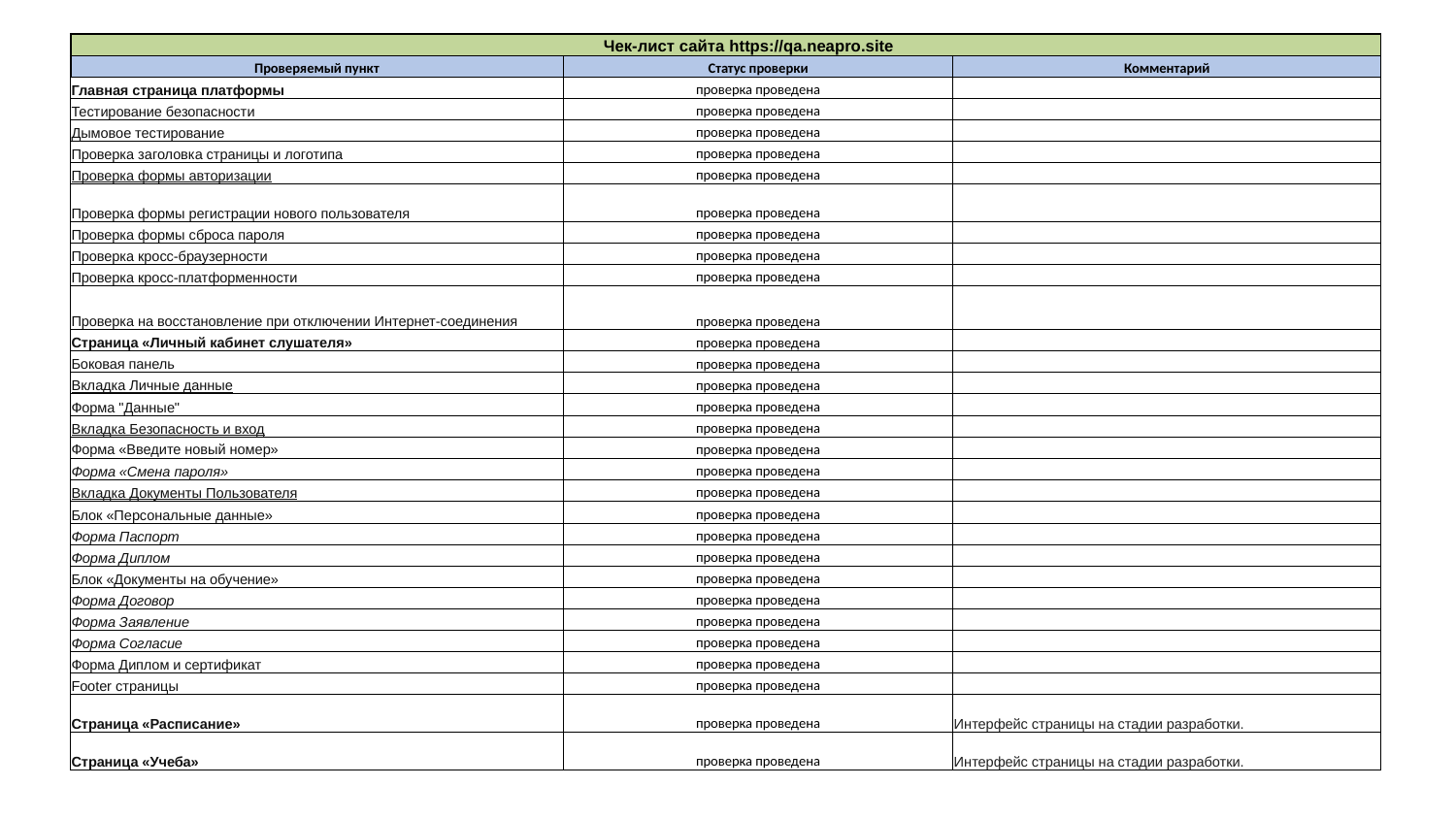

| Чек-лист сайта https://qa.neapro.site |  |  |
| --- | --- | --- |
| Проверяемый пункт | Статус проверки | Комментарий |
| Главная страница платформы | проверка проведена |  |
| Тестирование безопасности | проверка проведена |  |
| Дымовое тестирование | проверка проведена |  |
| Проверка заголовка страницы и логотипа | проверка проведена |  |
| Проверка формы авторизации | проверка проведена |  |
| Проверка формы регистрации нового пользователя | проверка проведена |  |
| Проверка формы сброса пароля | проверка проведена |  |
| Проверка кросс-браузерности | проверка проведена |  |
| Проверка кросс-платформенности | проверка проведена |  |
| Проверка на восстановление при отключении Интернет-соединения | проверка проведена |  |
| Страница «Личный кабинет слушателя» | проверка проведена |  |
| Боковая панель | проверка проведена |  |
| Вкладка Личные данные | проверка проведена |  |
| Форма "Данные" | проверка проведена |  |
| Вкладка Безопасность и вход | проверка проведена |  |
| Форма «Введите новый номер» | проверка проведена |  |
| Форма «Смена пароля» | проверка проведена |  |
| Вкладка Документы Пользователя | проверка проведена |  |
| Блок «Персональные данные» | проверка проведена |  |
| Форма Паспорт | проверка проведена |  |
| Форма Диплом | проверка проведена |  |
| Блок «Документы на обучение» | проверка проведена |  |
| Форма Договор | проверка проведена |  |
| Форма Заявление | проверка проведена |  |
| Форма Согласие | проверка проведена |  |
| Форма Диплом и сертификат | проверка проведена |  |
| Footer страницы | проверка проведена |  |
| Страница «Расписание» | проверка проведена | Интерфейс страницы на стадии разработки. |
| Страница «Учеба» | проверка проведена | Интерфейс страницы на стадии разработки. |